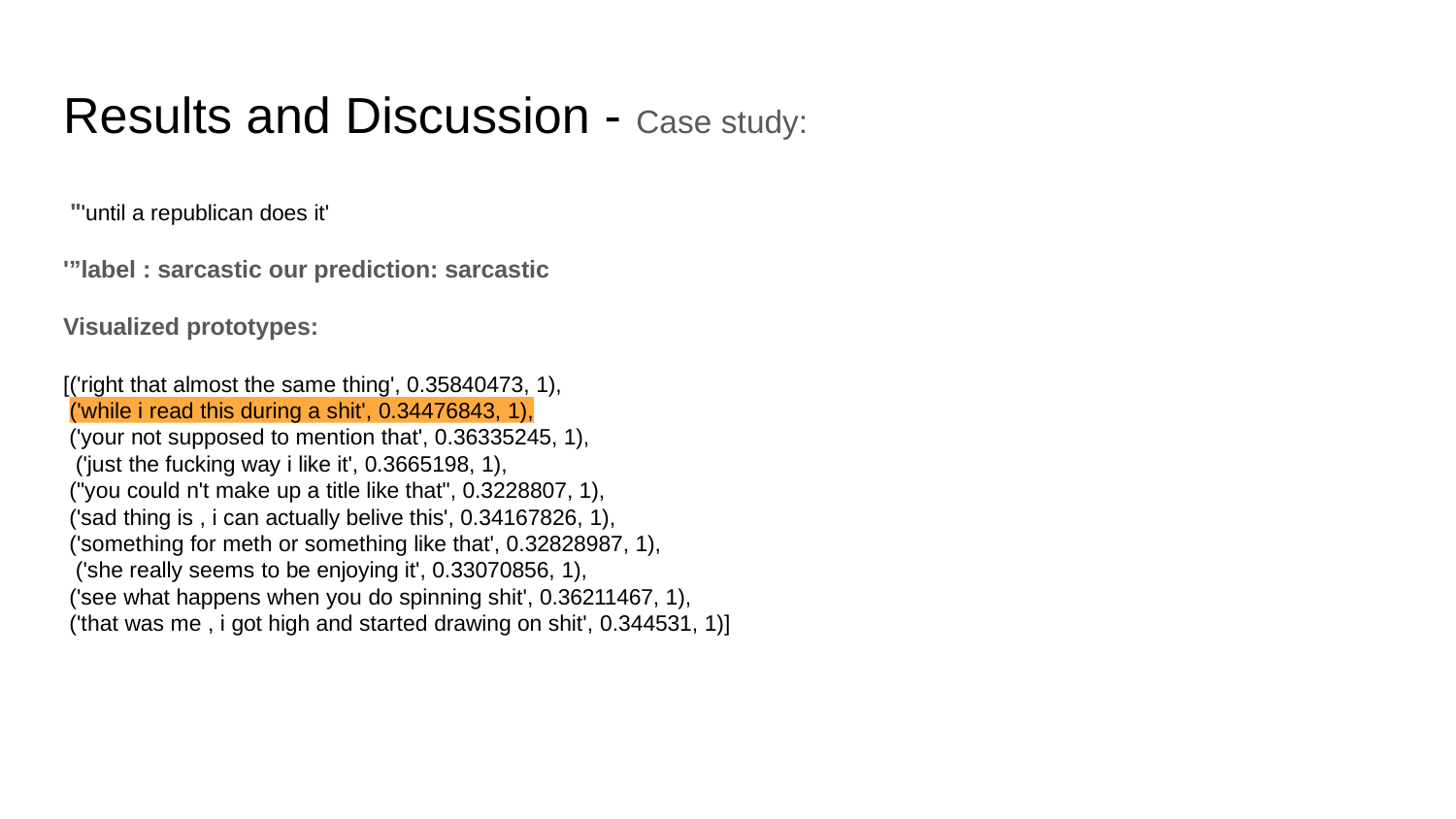

# Results and Discussion - Case study:
"'until a republican does it'
'”label : sarcastic our prediction: sarcastic  Visualized prototypes:

[('right that almost the same thing', 0.35840473, 1),
('while i read this during a shit', 0.34476843, 1),
('your not supposed to mention that', 0.36335245, 1),  ('just the fucking way i like it', 0.3665198, 1),
("you could n't make up a title like that", 0.3228807, 1),  ('sad thing is , i can actually belive this', 0.34167826, 1),
('something for meth or something like that', 0.32828987, 1),  ('she really seems to be enjoying it', 0.33070856, 1),
('see what happens when you do spinning shit', 0.36211467, 1),  ('that was me , i got high and started drawing on shit', 0.344531, 1)]